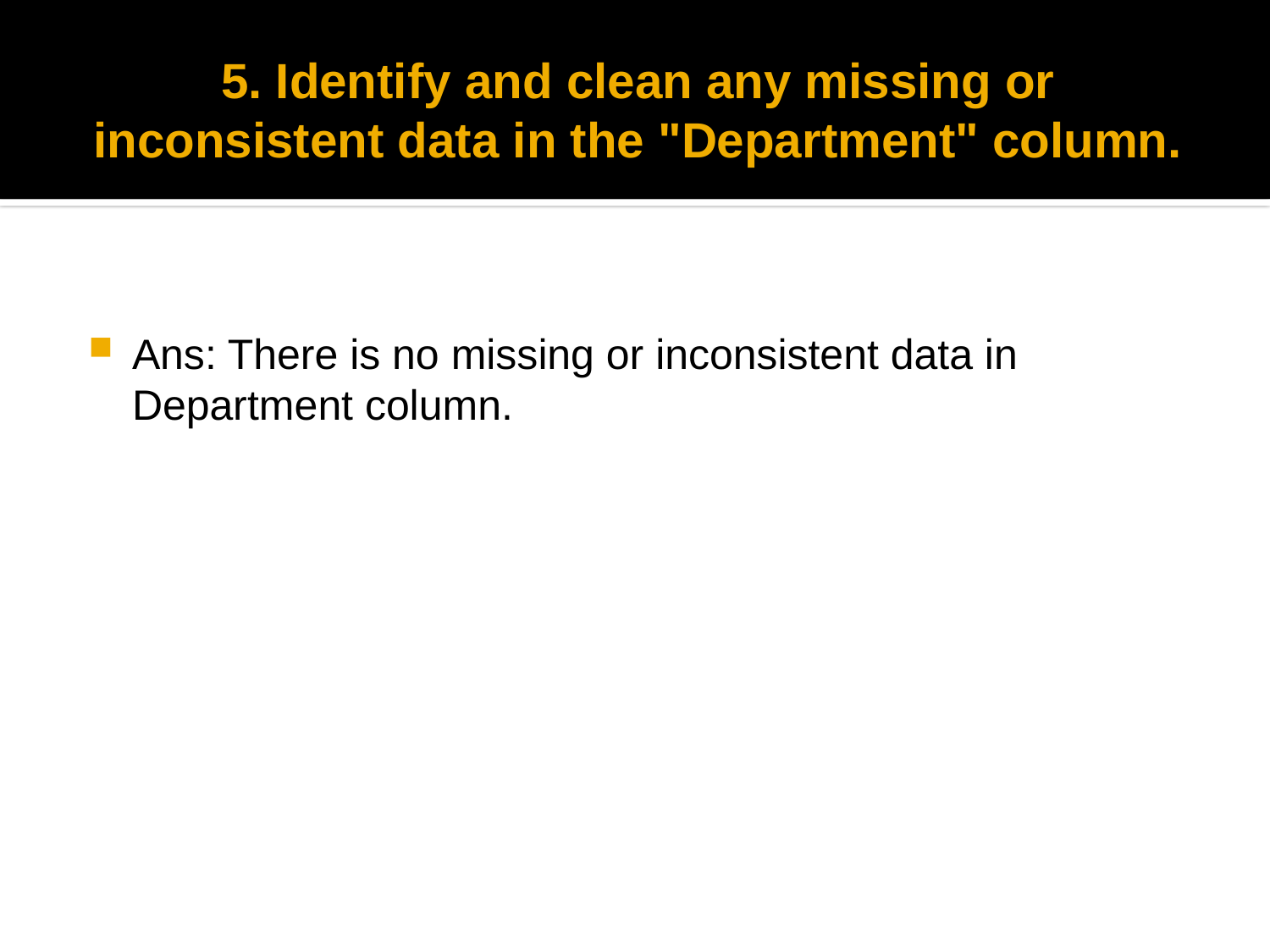

# 5. Identify and clean any missing or inconsistent data in the "Department" column.

Ans: There is no missing or inconsistent data in Department column.